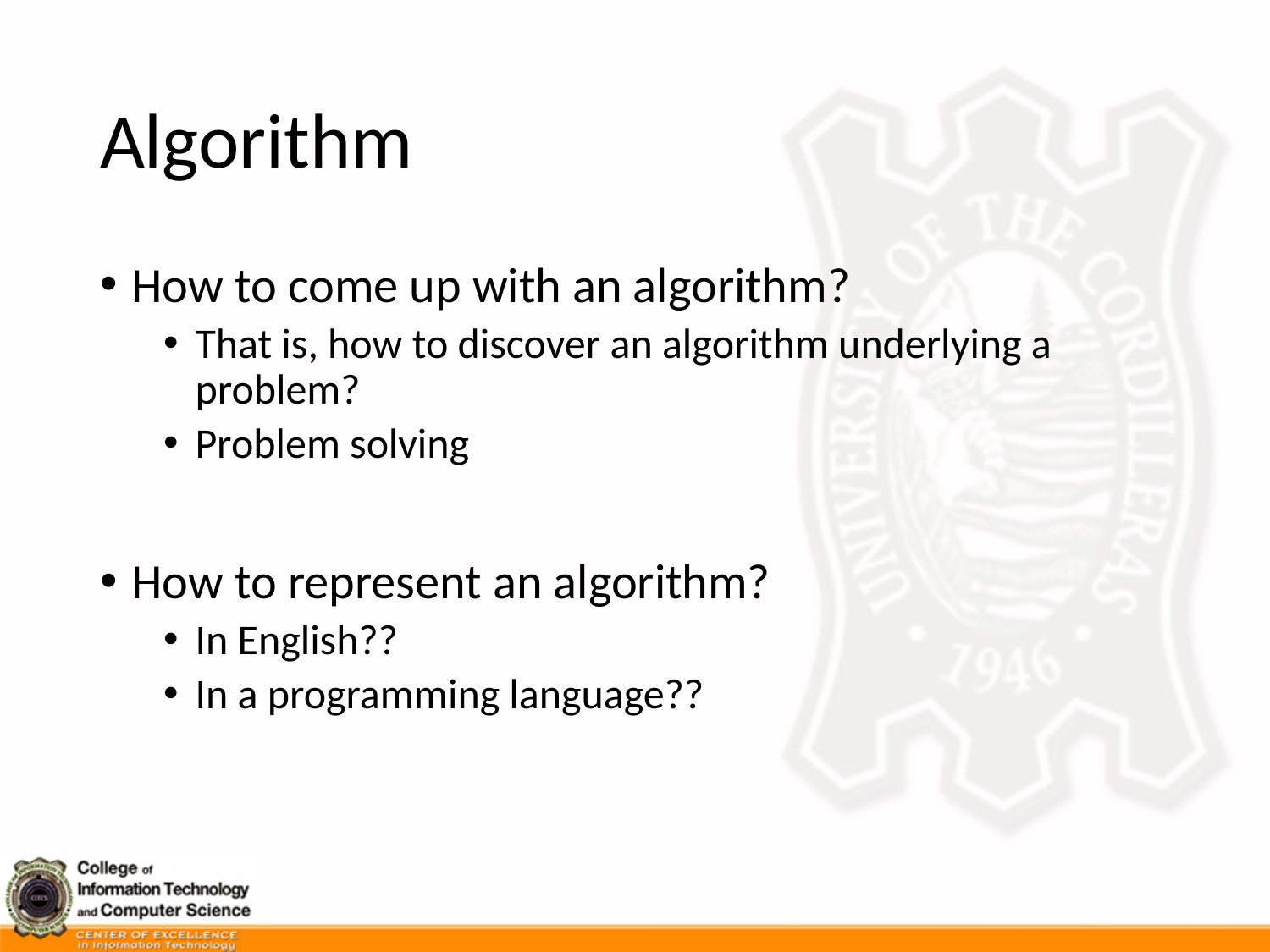

# Algorithm
How to come up with an algorithm?
That is, how to discover an algorithm underlying a problem?
Problem solving

How to represent an algorithm?
In English??
In a programming language??